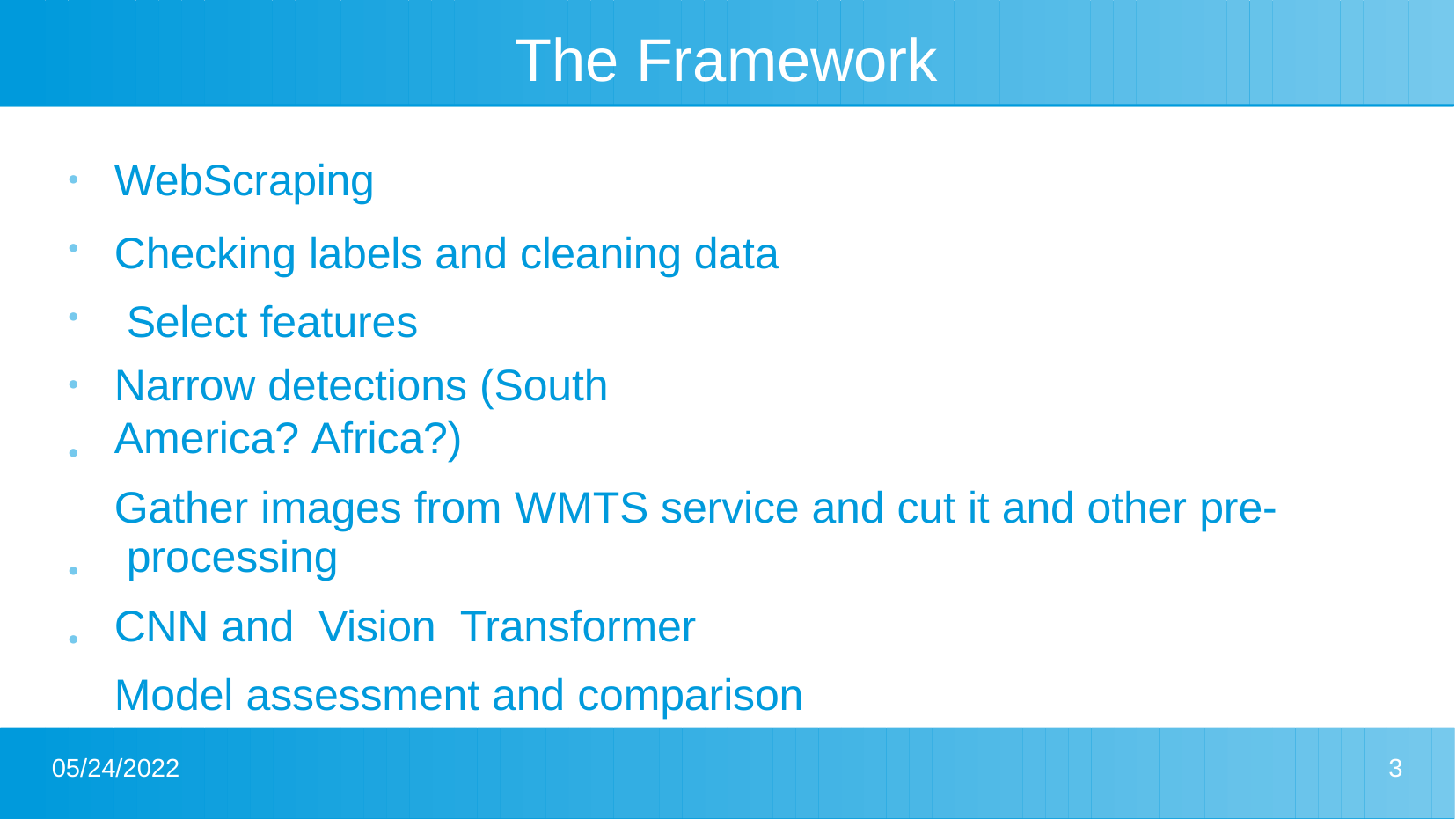

# The Framework
WebScraping
Checking labels and cleaning data  Select features
Narrow detections (South America? Africa?)
Gather images from WMTS service and cut it and other pre-  processing
CNN and Vision Transformer  Model assessment and comparison
●
●
●
●
●
●
●
05/24/2022
3